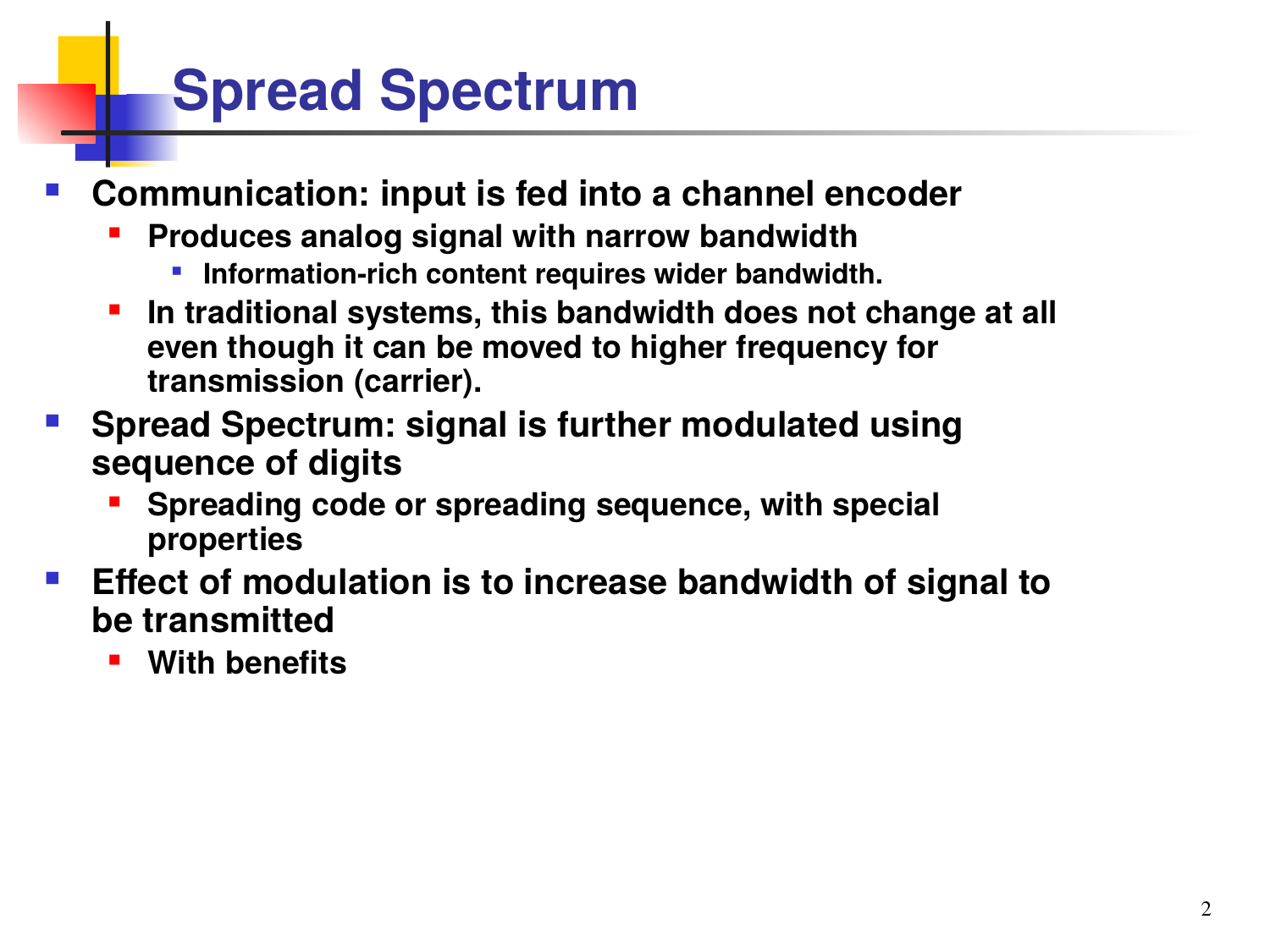

# Spread Spectrum
Communication: input is fed into a channel encoder
Produces analog signal with narrow bandwidth
Information-rich content requires wider bandwidth.
In traditional systems, this bandwidth does not change at all even though it can be moved to higher frequency for transmission (carrier).
Spread Spectrum: signal is further modulated using sequence of digits
Spreading code or spreading sequence, with special properties
Effect of modulation is to increase bandwidth of signal to be transmitted
With benefits
2